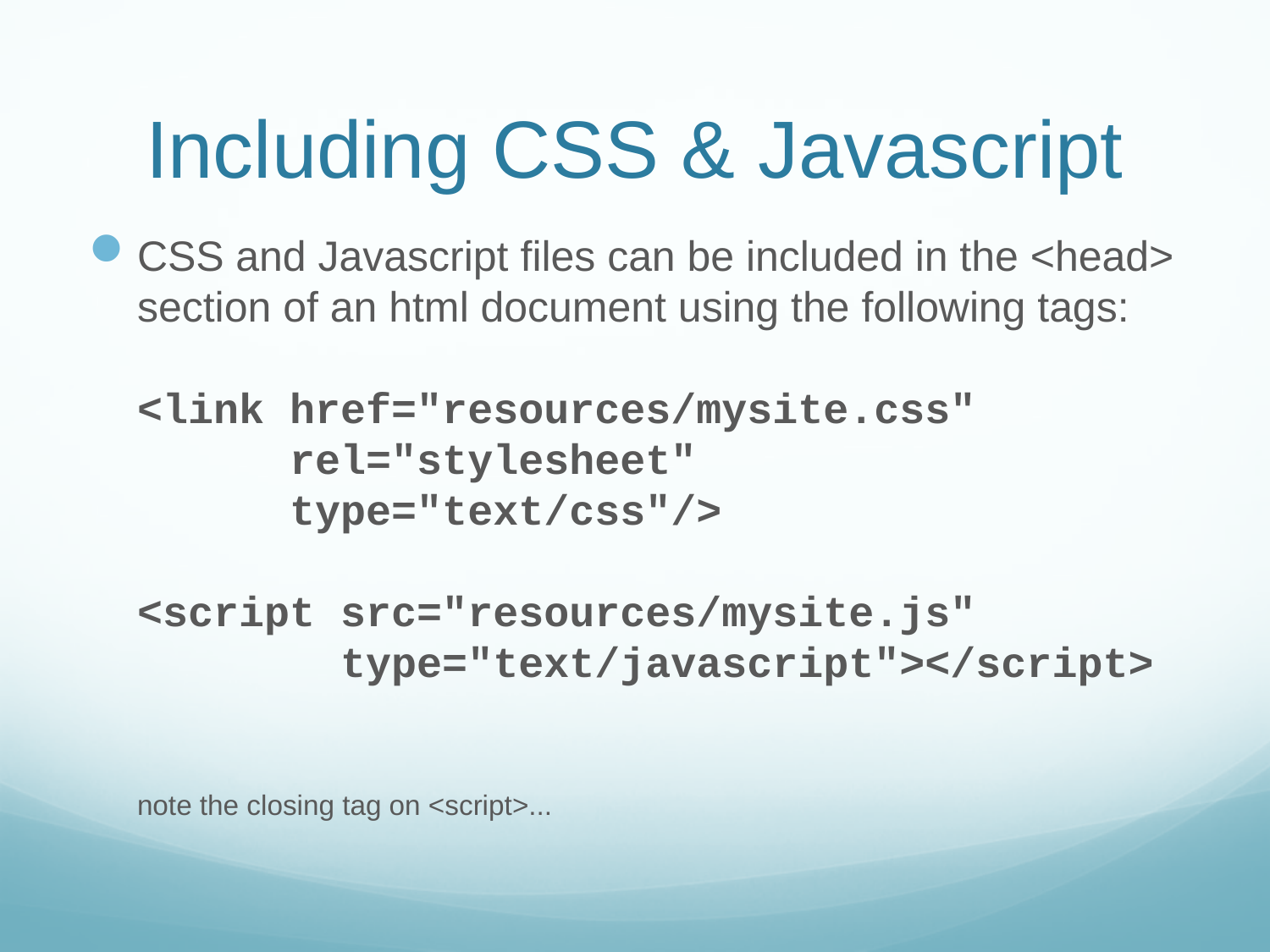

# Including CSS & Javascript
CSS and Javascript files can be included in the <head> section of an html document using the following tags:
<link href="resources/mysite.css"
      rel="stylesheet"
      type="text/css"/>
<script src="resources/mysite.js"
        type="text/javascript"></script>
note the closing tag on <script>...